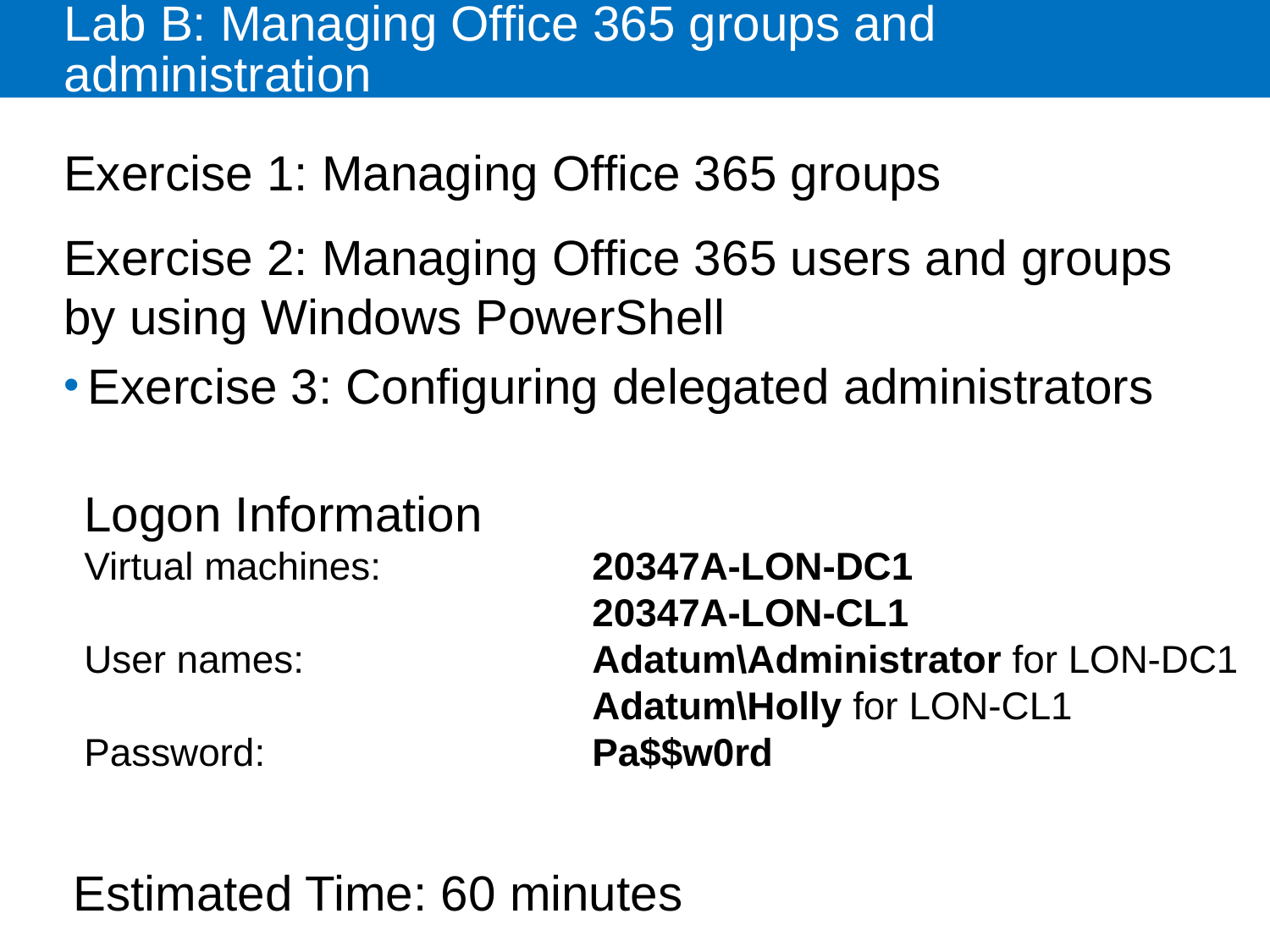

# Lab B: Managing Office 365 groups and administration
Exercise 1: Managing Office 365 groups
Exercise 2: Managing Office 365 users and groups by using Windows PowerShell
Exercise 3: Configuring delegated administrators
Logon Information
Virtual machines: 		20347A-LON-DC1
				20347A-LON-CL1
User names: 			Adatum\Administrator for LON-DC1
				Adatum\Holly for LON-CL1
Password: 			Pa$$w0rd

Estimated Time: 60 minutes